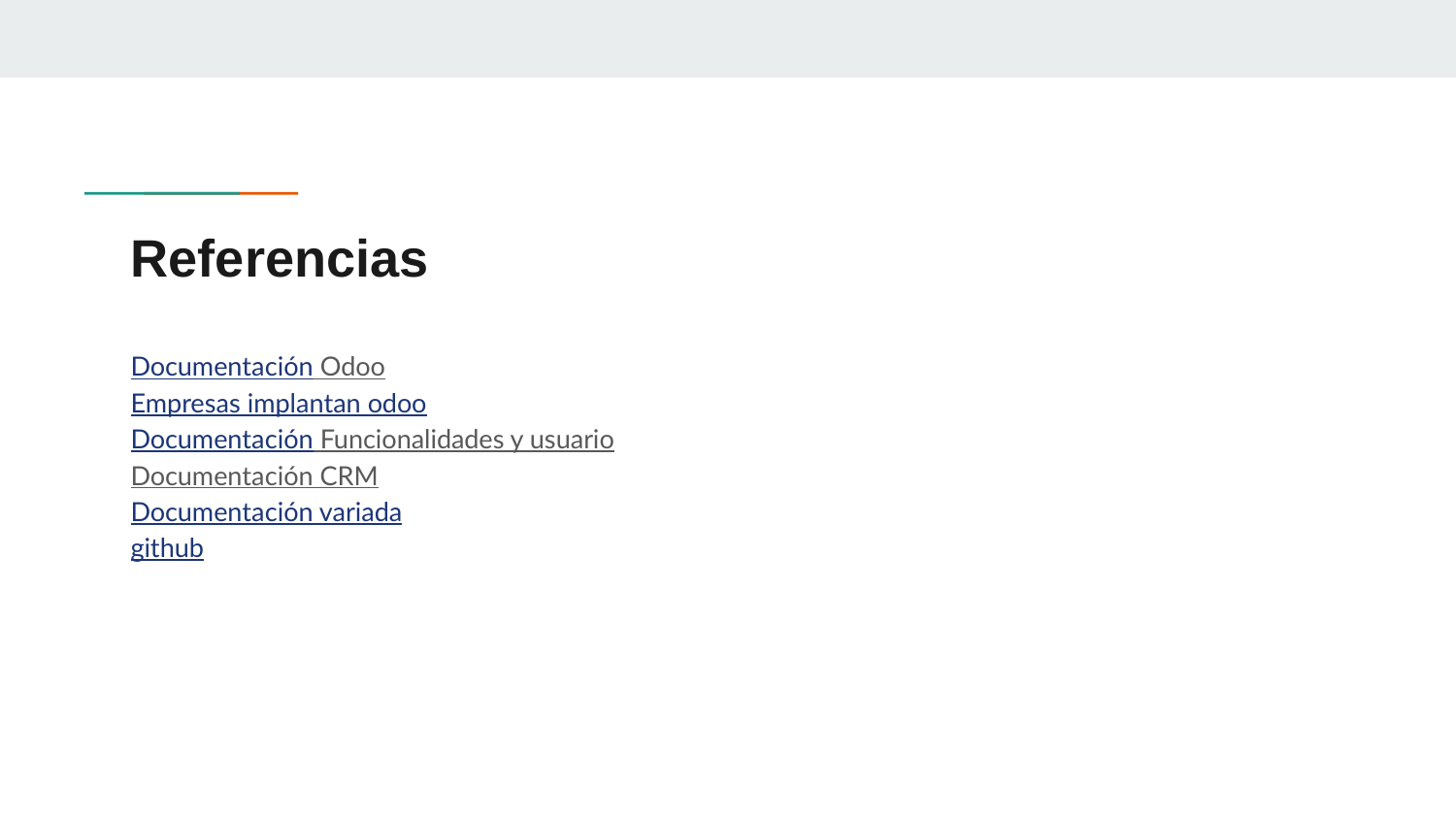

# Referencias
Documentación Odoo
Empresas implantan odoo
Documentación Funcionalidades y usuario
Documentación CRM
Documentación variada
github